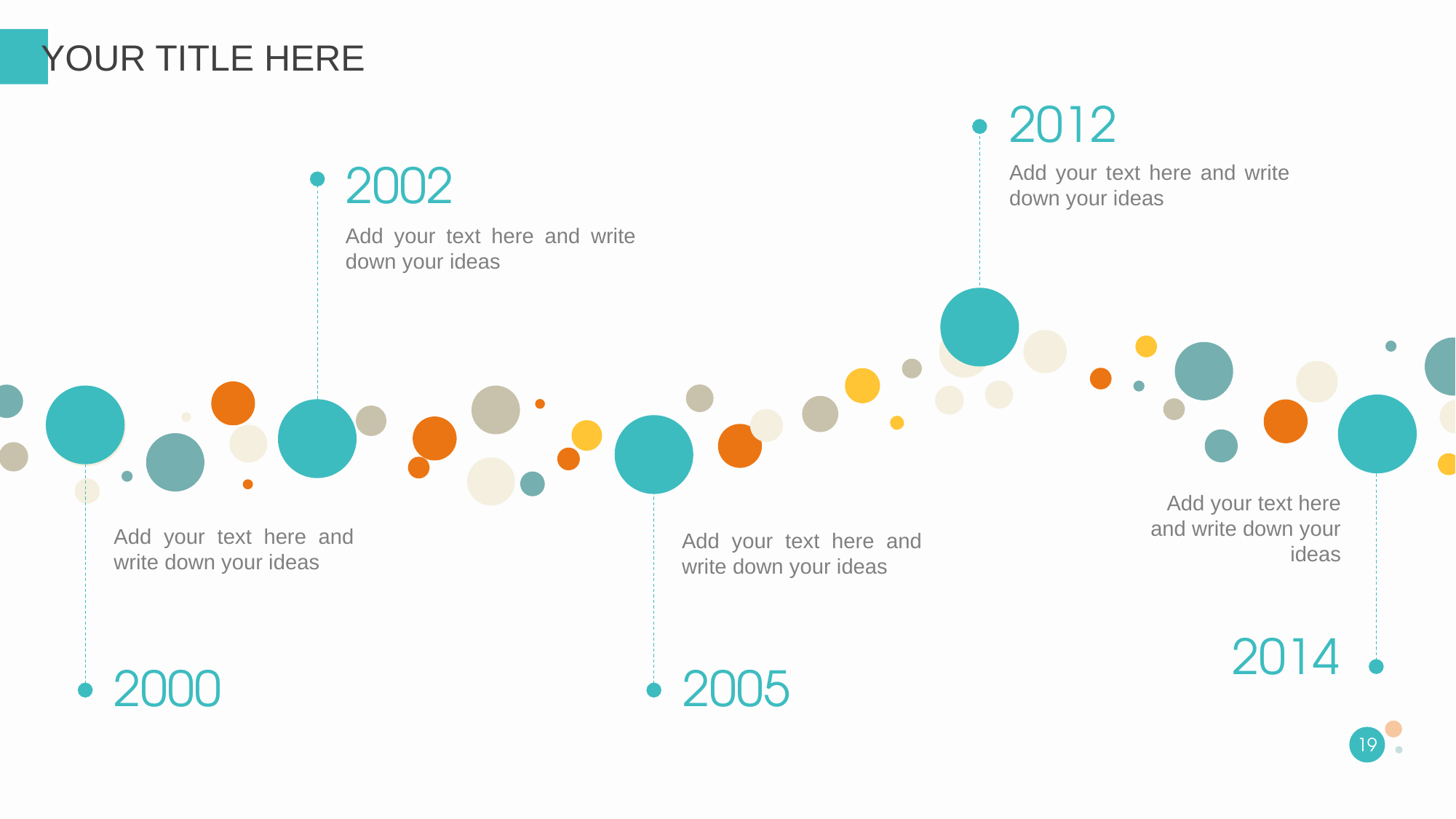

YOUR TITLE HERE
2012
Add your text here and write down your ideas
2002
Add your text here and write down your ideas

Add your text here and write down your ideas
2014
Add your text here and write down your ideas
2000
Add your text here and write down your ideas
2005
19